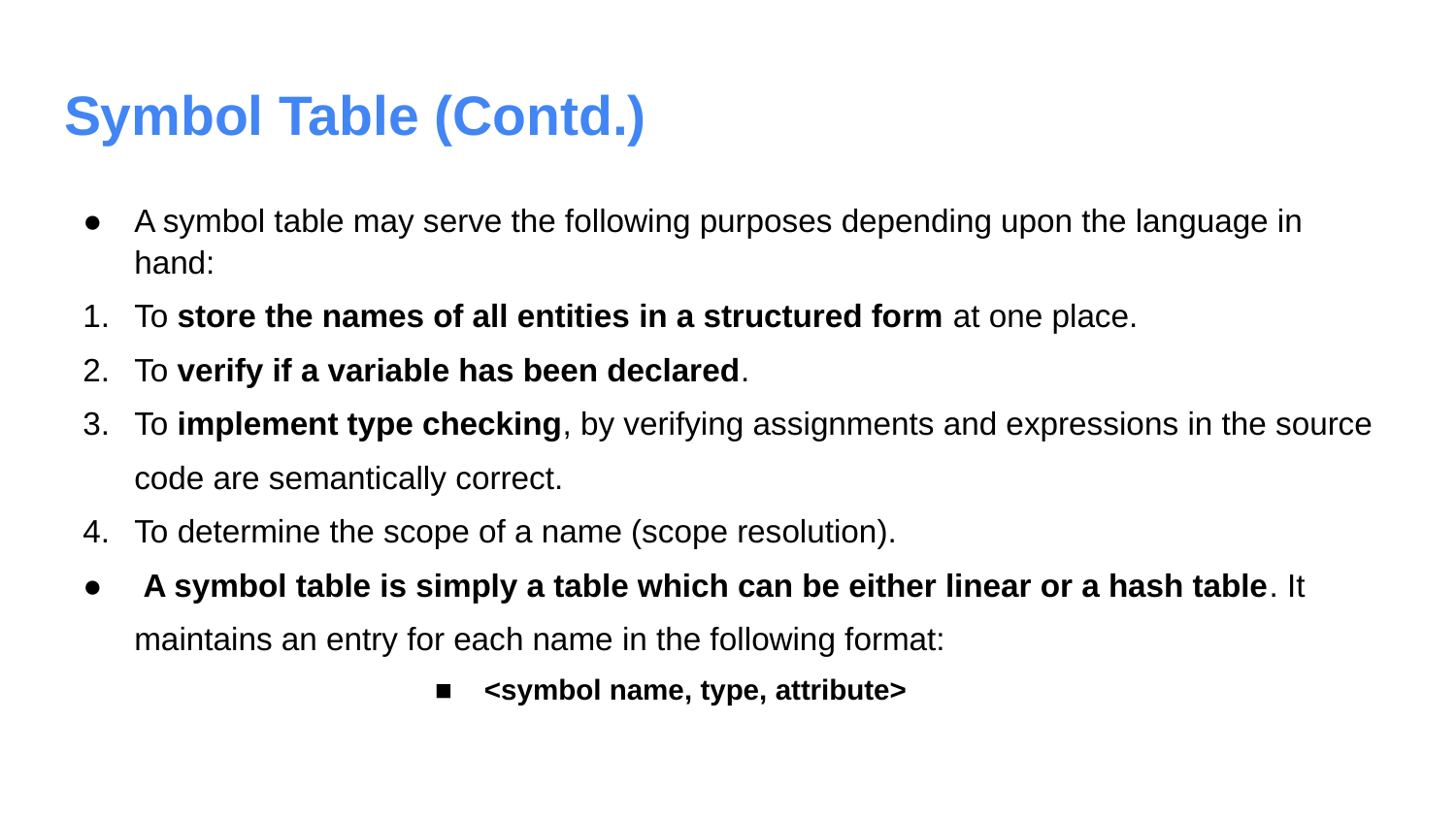

# Symbol Table (Contd.)
A symbol table may serve the following purposes depending upon the language in hand:
To store the names of all entities in a structured form at one place.
To verify if a variable has been declared.
To implement type checking, by verifying assignments and expressions in the source code are semantically correct.
To determine the scope of a name (scope resolution).
 A symbol table is simply a table which can be either linear or a hash table. It maintains an entry for each name in the following format:
<symbol name, type, attribute>